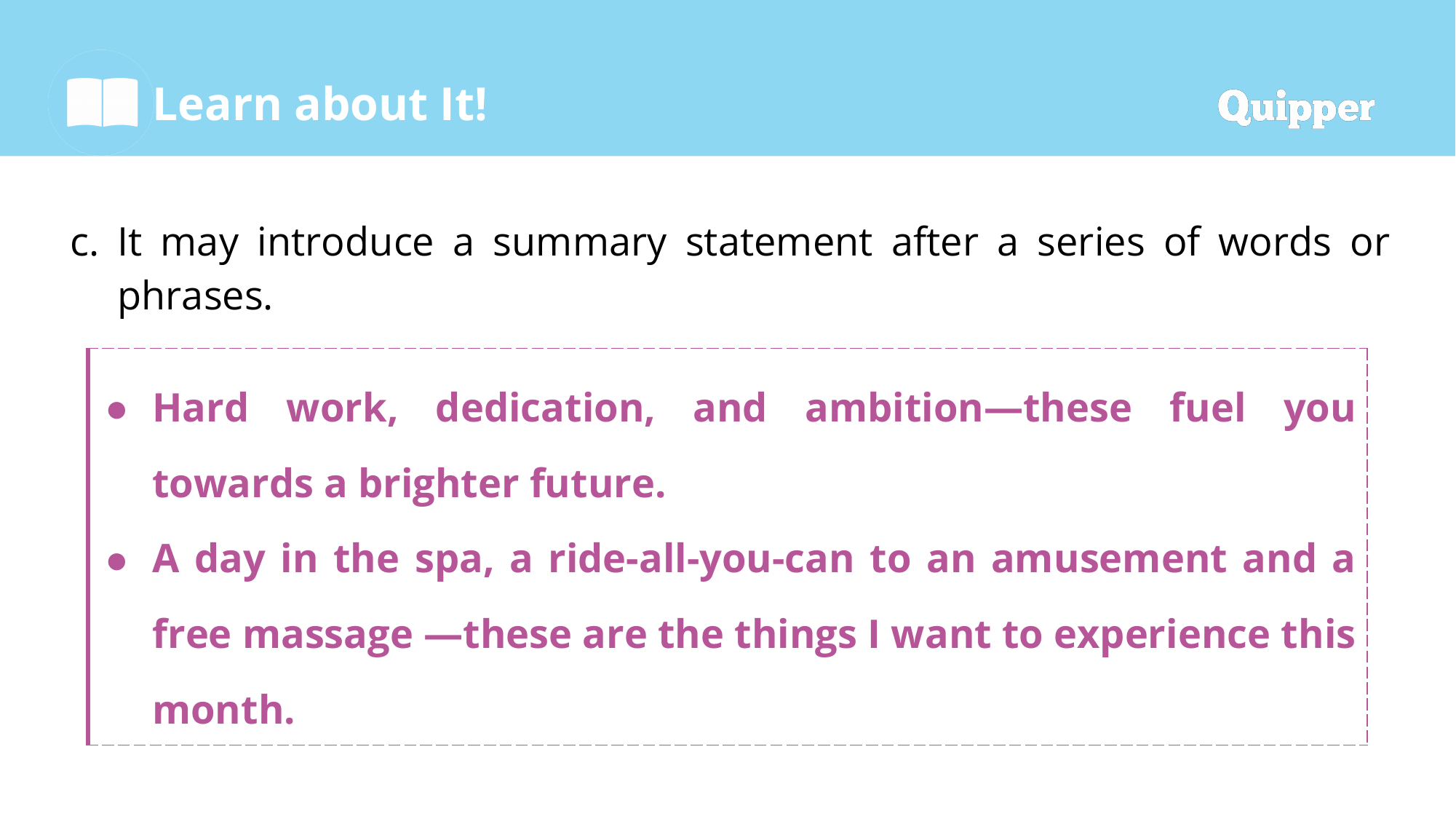

It may introduce a summary statement after a series of words or phrases.
| Hard work, dedication, and ambition—these fuel you towards a brighter future. A day in the spa, a ride-all-you-can to an amusement and a free massage —these are the things I want to experience this month. |
| --- |